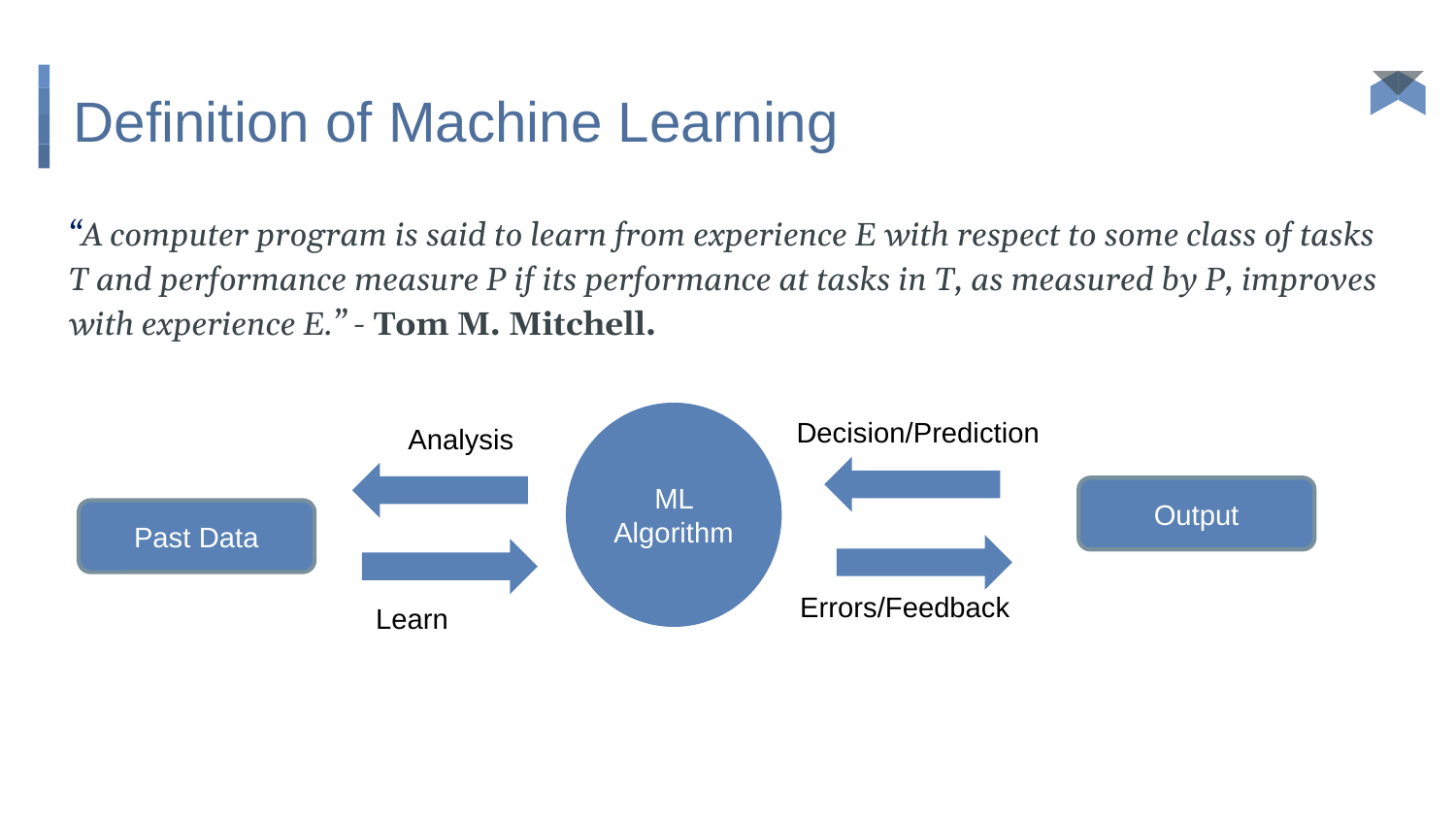

# Definition of Machine Learning
“A computer program is said to learn from experience E with respect to some class of tasks T and performance measure P if its performance at tasks in T, as measured by P, improves with experience E.” - Tom M. Mitchell.
ML Algorithm
Decision/Prediction
Analysis

Output
Past Data

Errors/Feedback
Learn